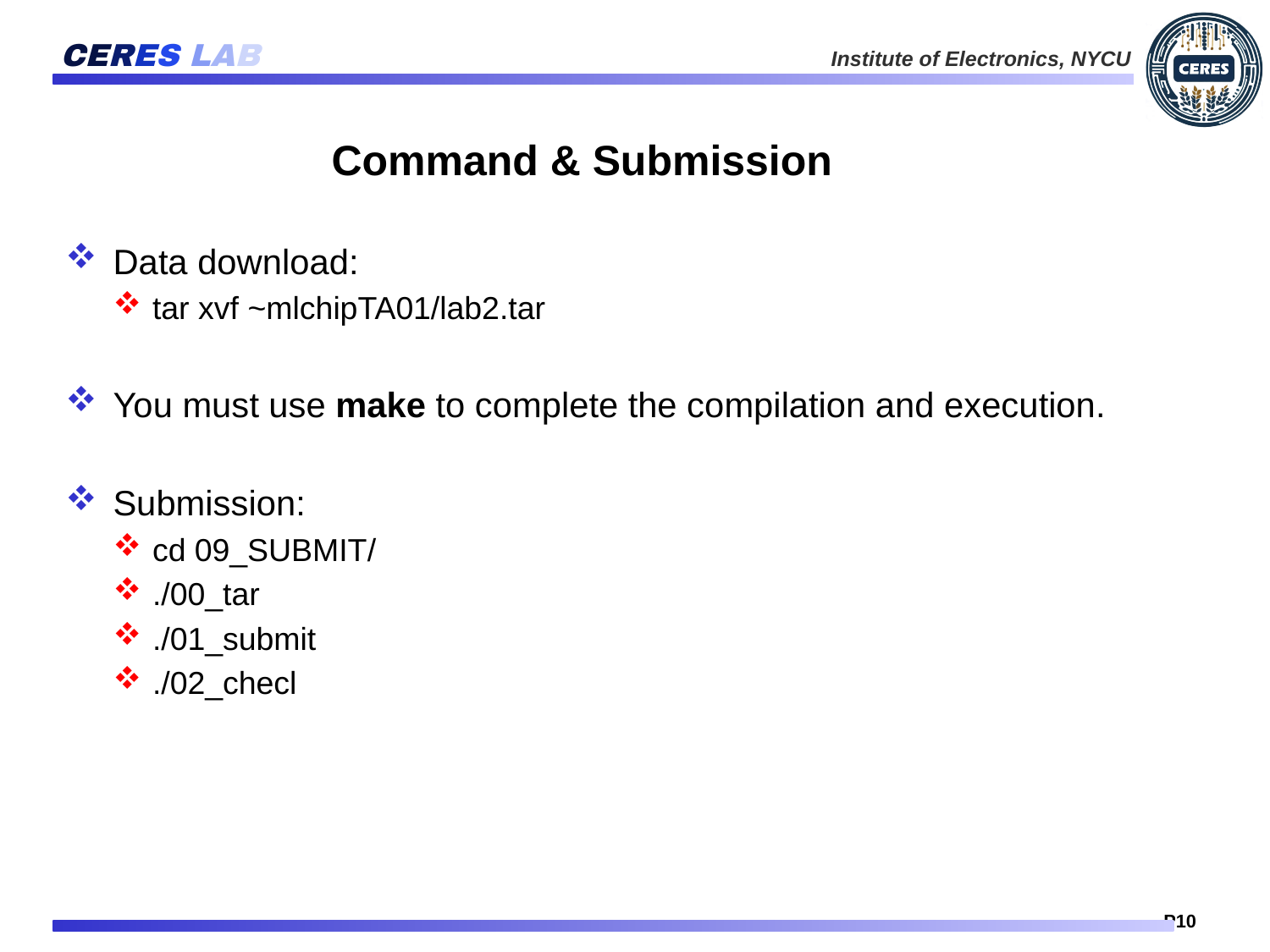

# Command & Submission
Data download:
tar xvf ~mlchipTA01/lab2.tar

You must use make to complete the compilation and execution.

Submission:
cd 09_SUBMIT/
./00_tar
./01_submit
./02_checl